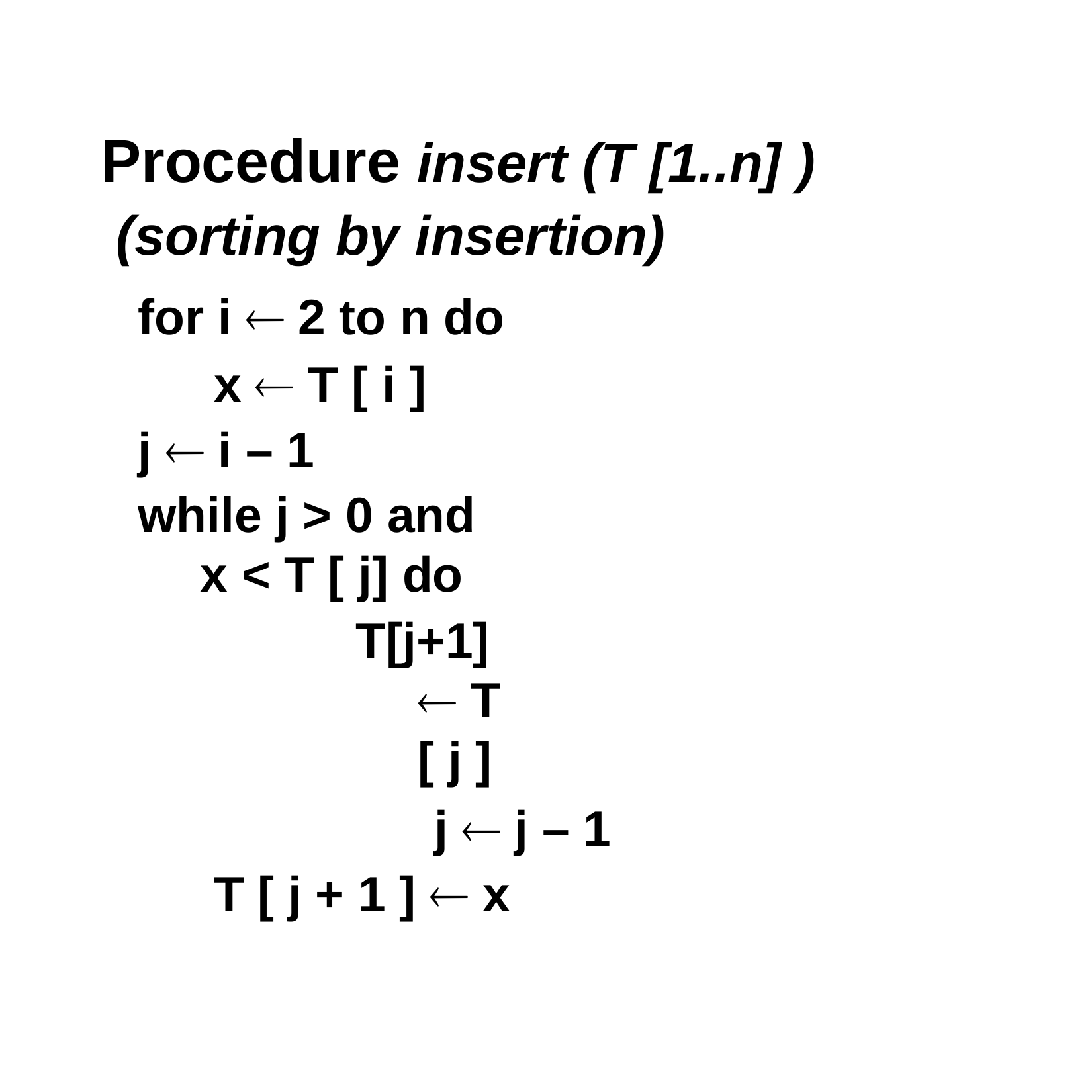

# Procedure insert (T [1..n] )  (sorting by insertion)
for i ← 2 to n do  x ← T [ i ]
j ← i – 1
while j > 0 and x < T [ j] do
T[j+1] ← T [ j ]
j ← j – 1  T [ j + 1 ] ← x